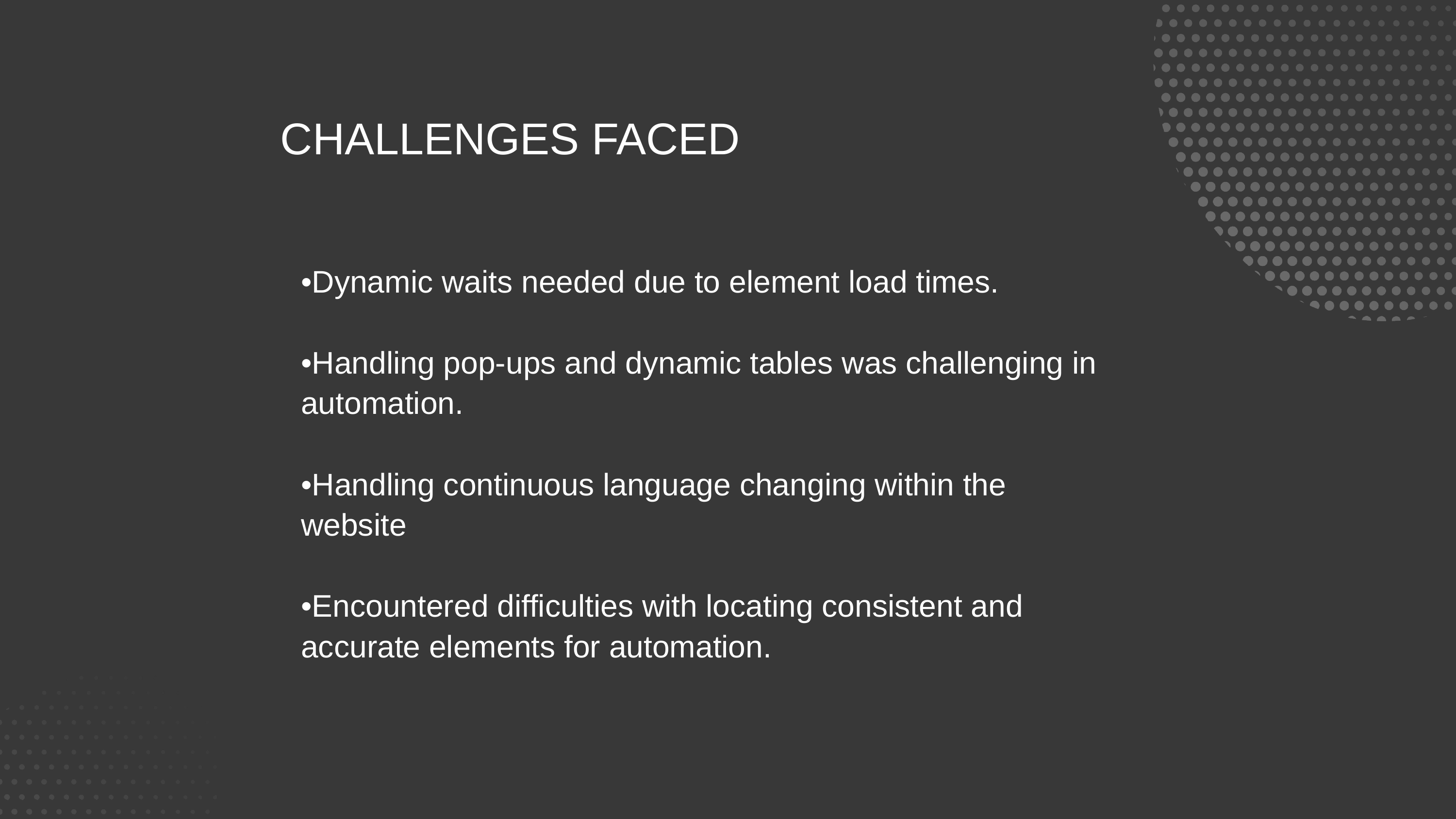

CHALLENGES FACED
•Dynamic waits needed due to element load times.

•Handling pop-ups and dynamic tables was challenging in automation.

•Handling continuous language changing within the website

•Encountered difficulties with locating consistent and accurate elements for automation.